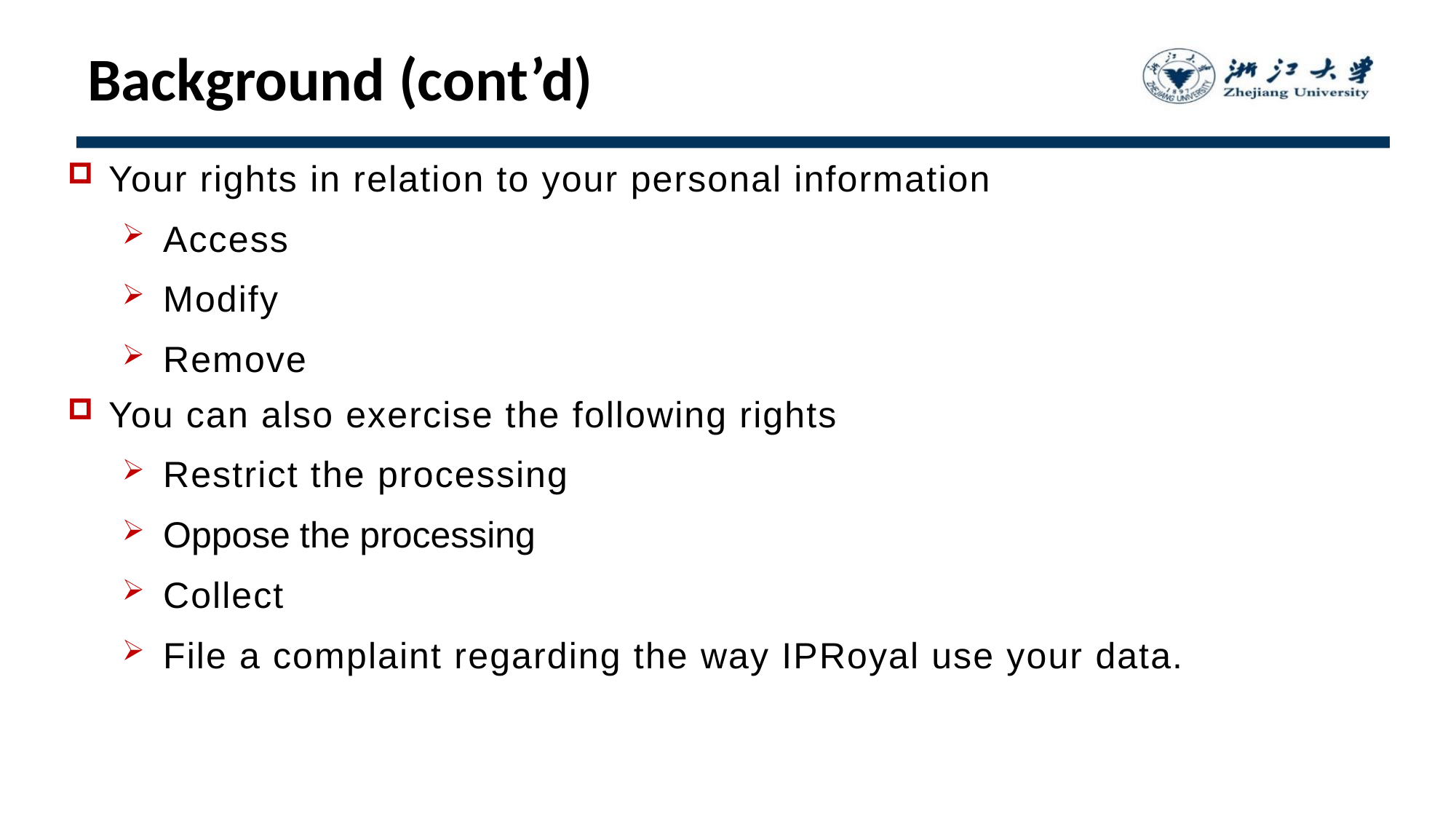

# Background (cont’d)
Your rights in relation to your personal information
Access
Modify
Remove

You can also exercise the following rights
Restrict the processing
Oppose the processing
Collect
File a complaint regarding the way IPRoyal use your data.